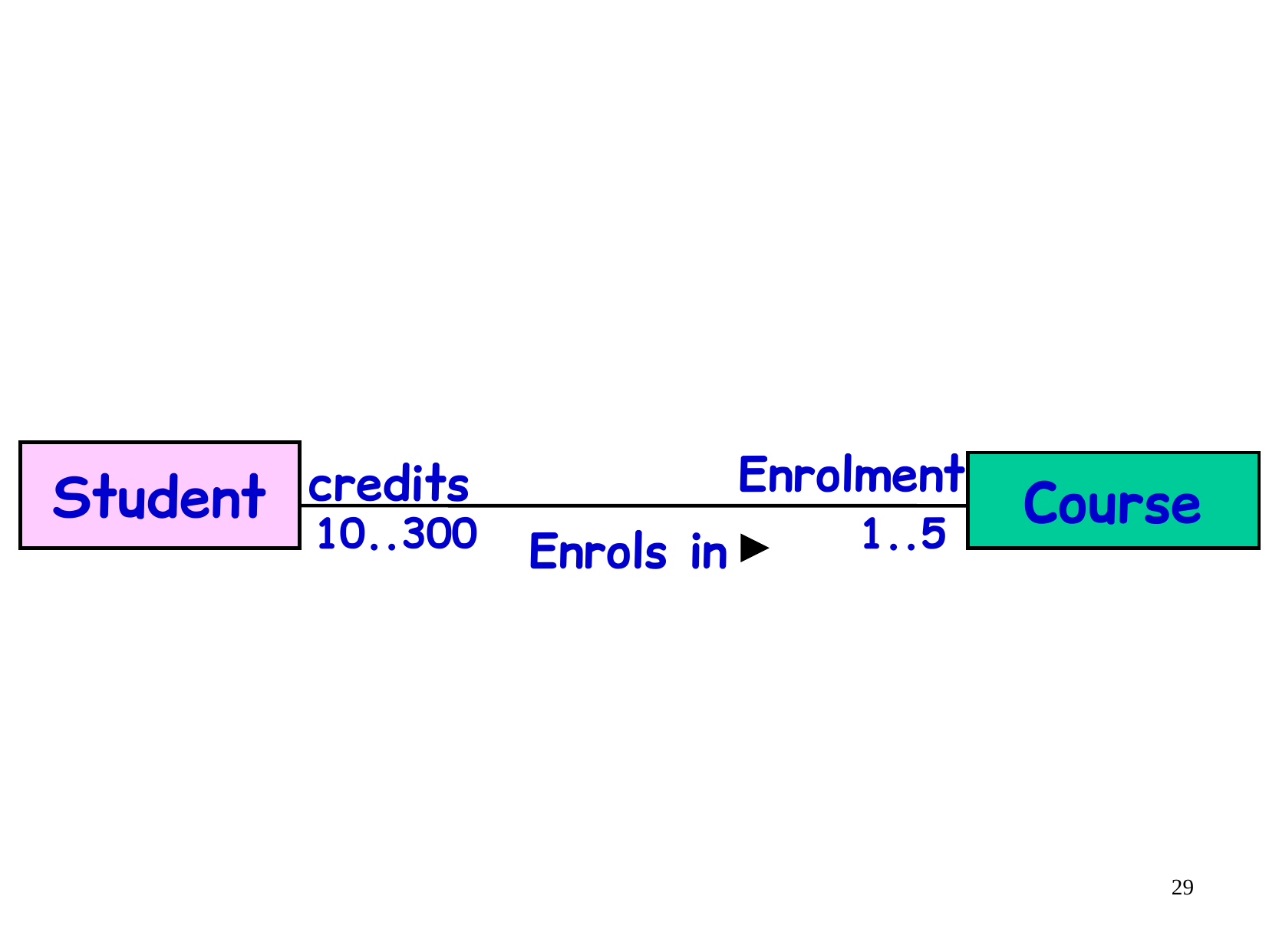

Enrolment

Student
credits
Course
10..300
1..5

Enrols in